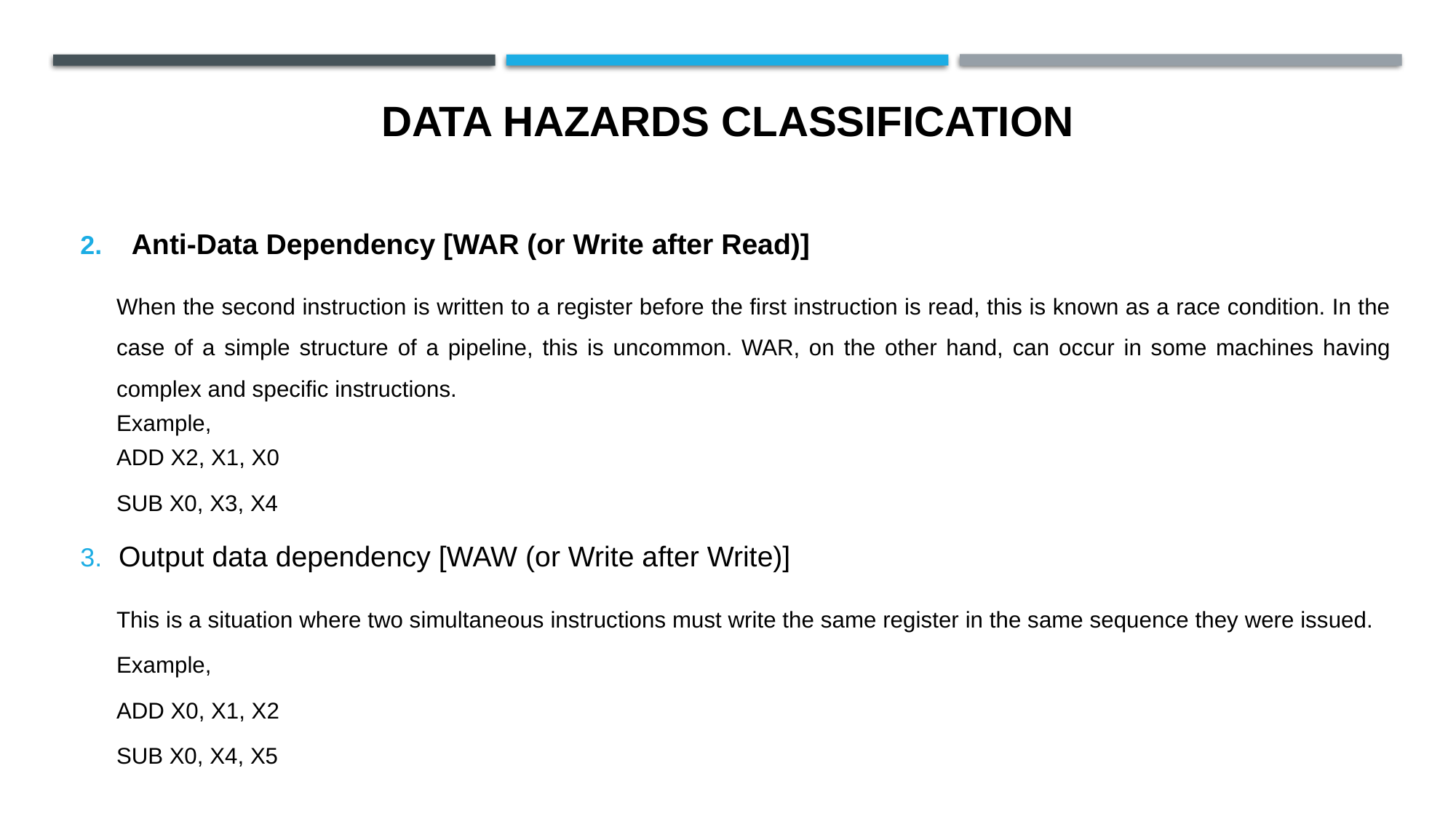

# Data Hazards Classification
Anti-Data Dependency [WAR (or Write after Read)]
When the second instruction is written to a register before the first instruction is read, this is known as a race condition. In the case of a simple structure of a pipeline, this is uncommon. WAR, on the other hand, can occur in some machines having complex and specific instructions.
Example,
ADD X2, X1, X0
SUB X0, X3, X4
Output data dependency [WAW (or Write after Write)]
This is a situation where two simultaneous instructions must write the same register in the same sequence they were issued.
Example,
ADD X0, X1, X2
SUB X0, X4, X5